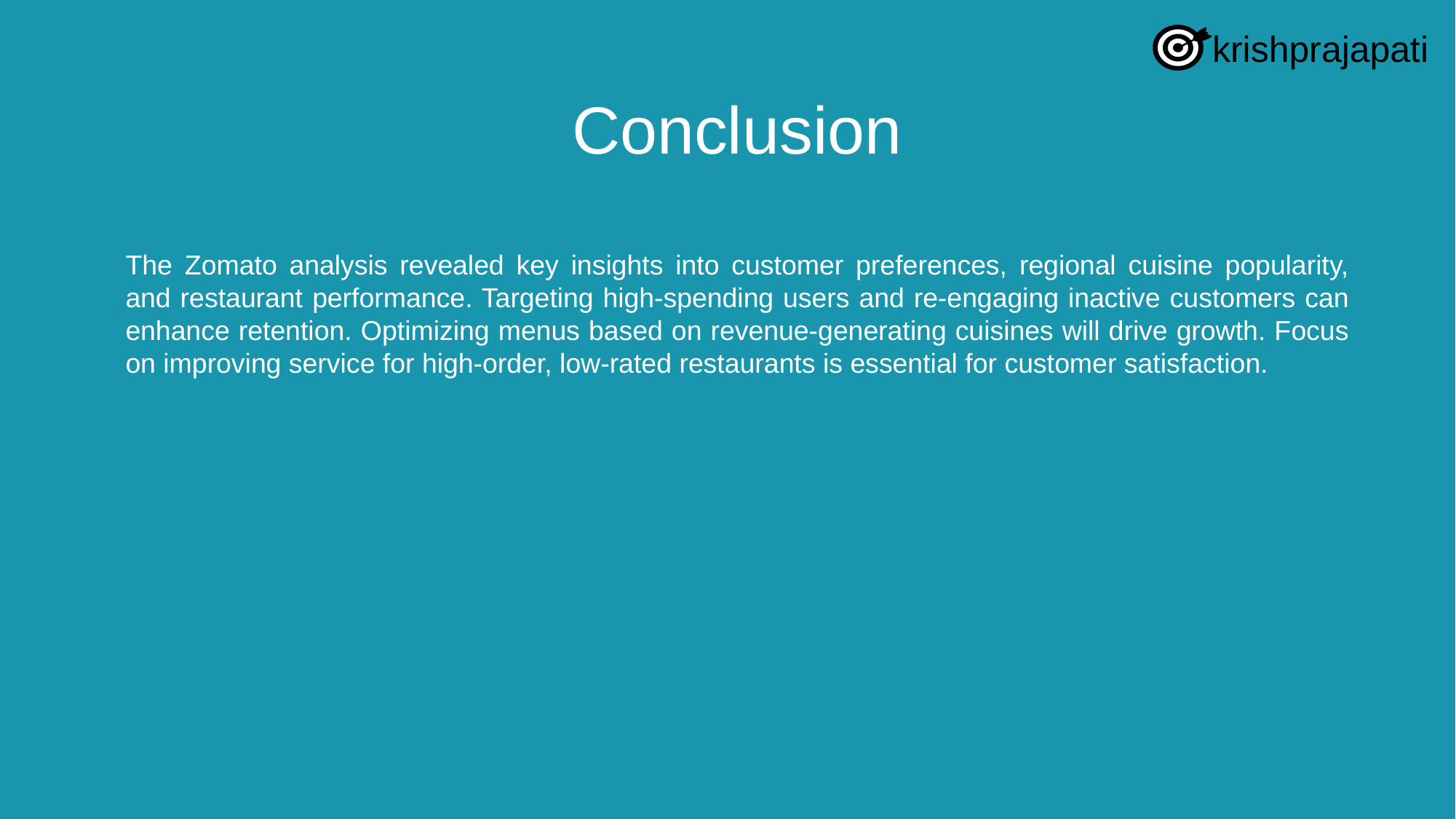

krishprajapati

Conclusion

The Zomato analysis revealed key insights into customer preferences, regional cuisine popularity, and restaurant performance. Targeting high-spending users and re-engaging inactive customers can enhance retention. Optimizing menus based on revenue-generating cuisines will drive growth. Focus on improving service for high-order, low-rated restaurants is essential for customer satisfaction.